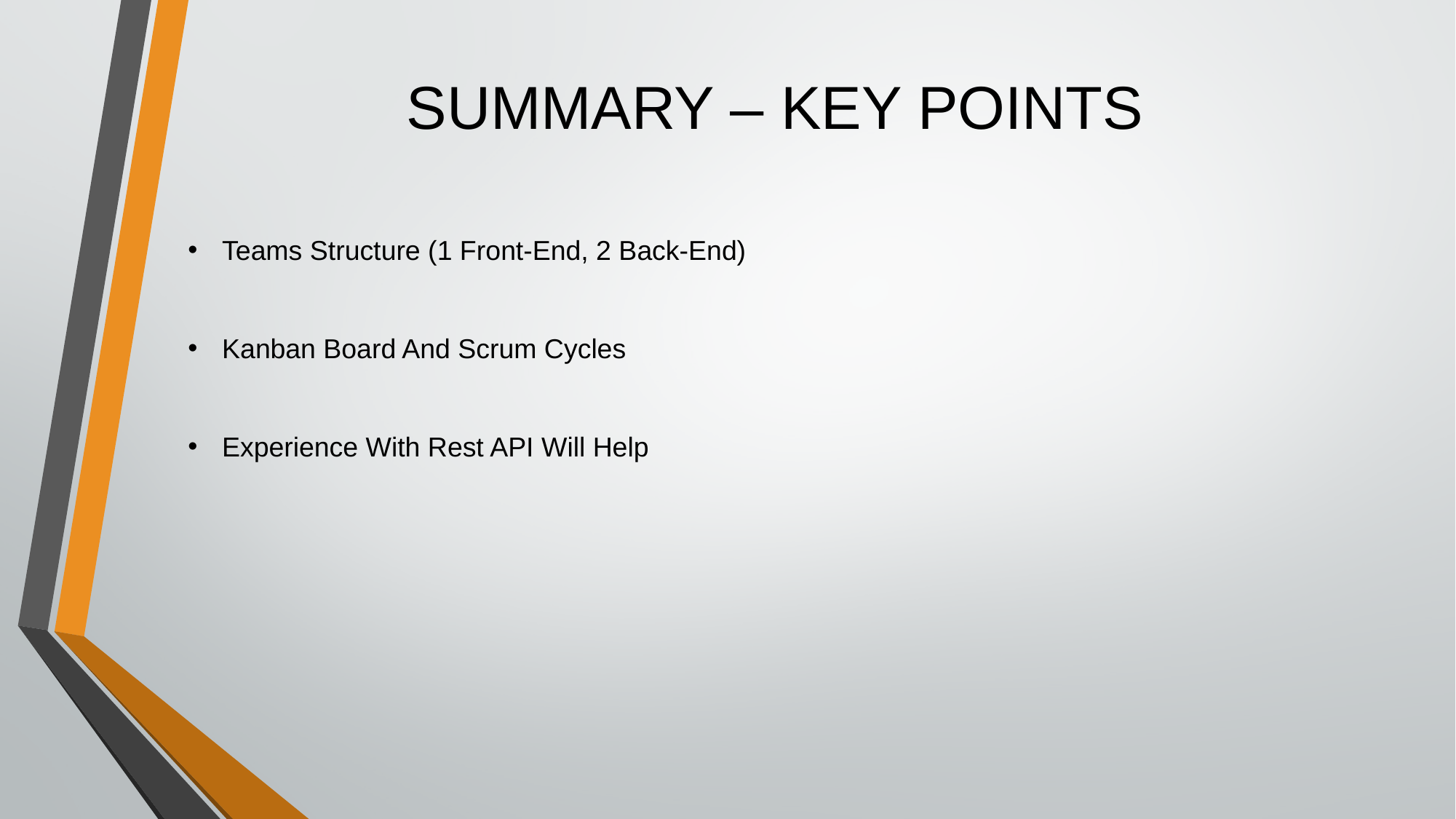

# SUMMARY – KEY POINTS
Teams Structure (1 Front-End, 2 Back-End)

Kanban Board And Scrum Cycles

Experience With Rest API Will Help